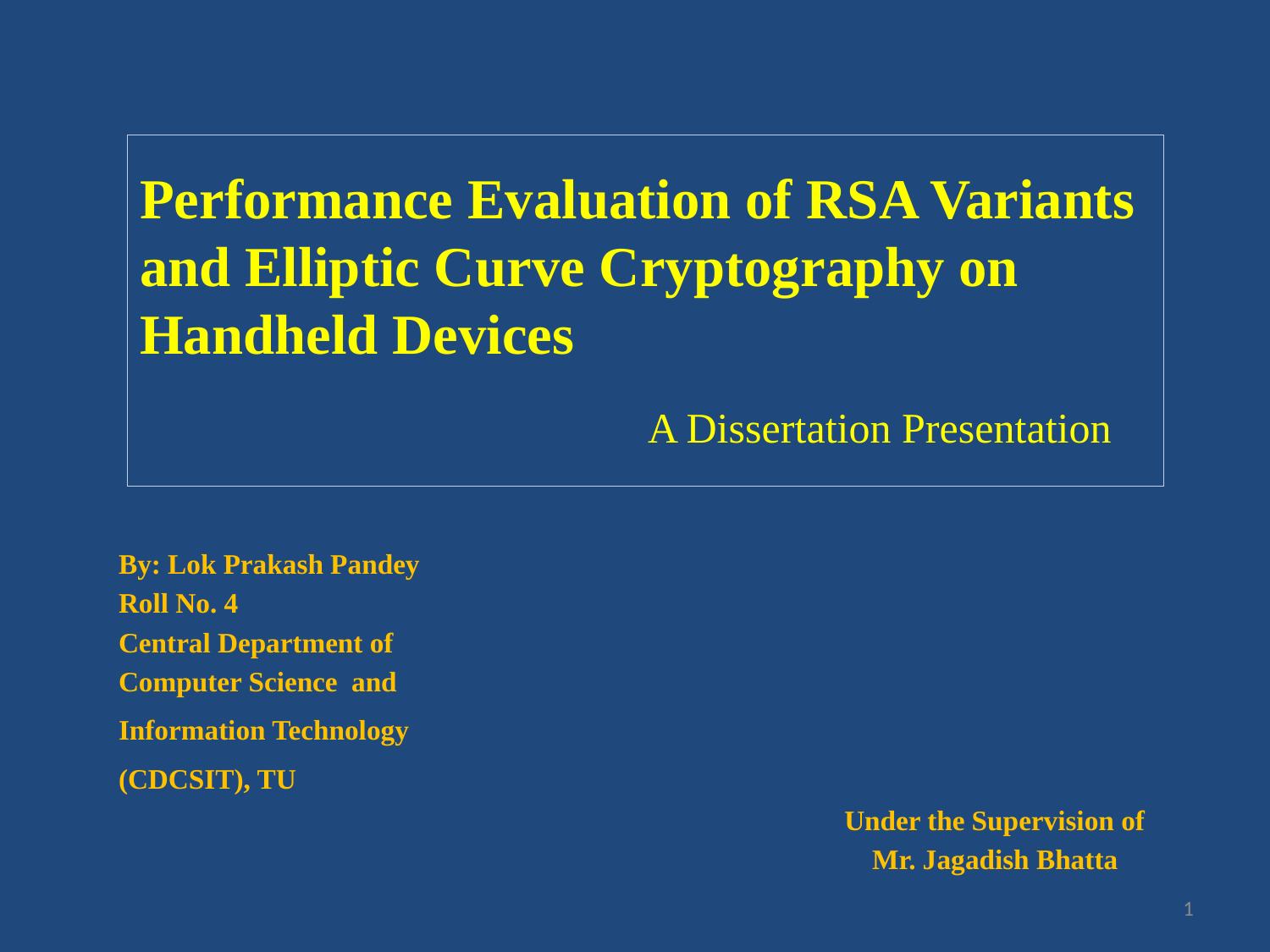

# Performance Evaluation of RSA Variants and Elliptic Curve Cryptography on Handheld Devices A Dissertation Presentation
By: Lok Prakash Pandey
Roll No. 4
Central Department of
Computer Science  and
Information Technology
(CDCSIT), TU
					             Under the Supervision of
					                 Mr. Jagadish Bhatta

1